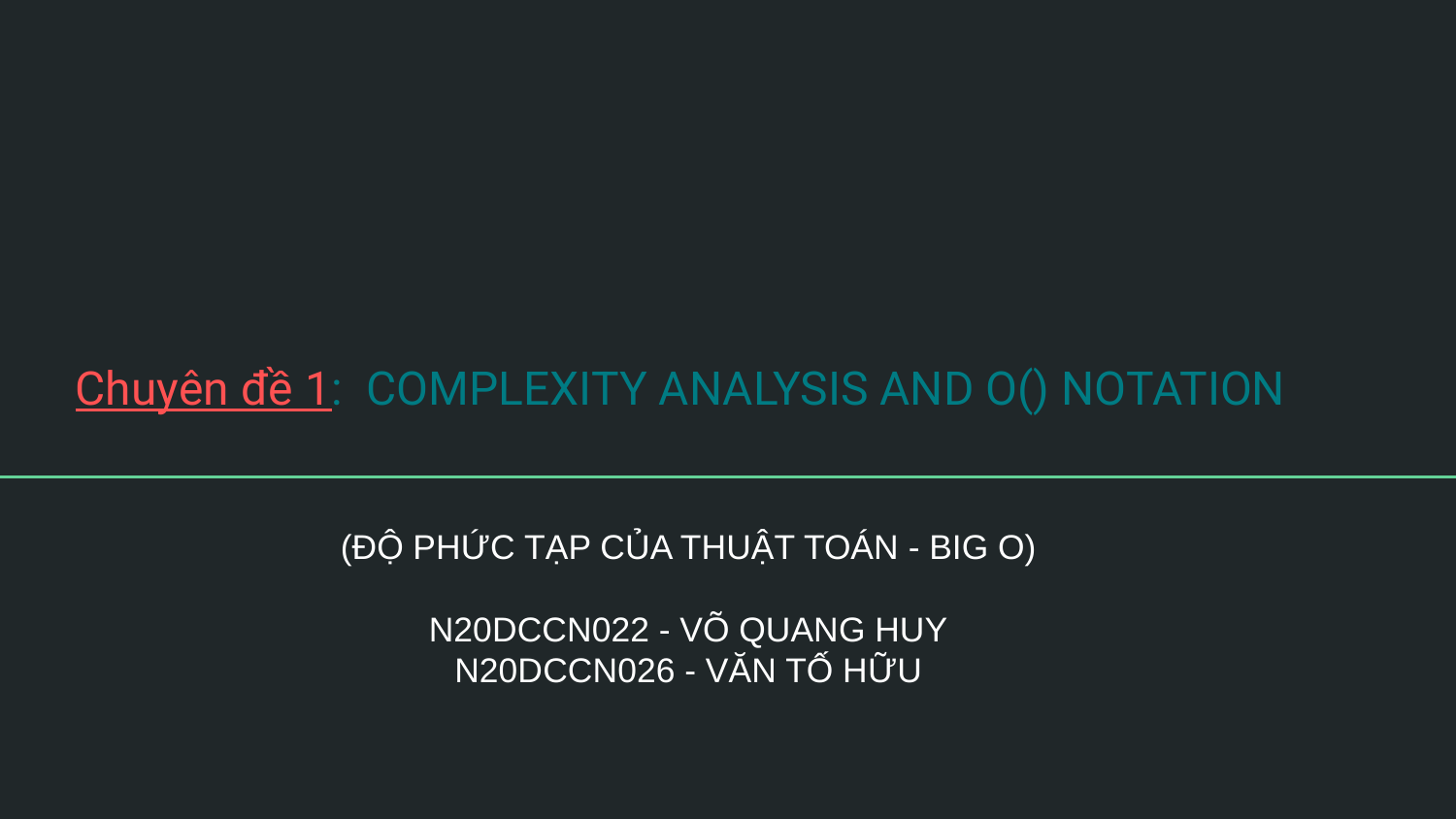

Chuyên đề 1:	COMPLEXITY ANALYSIS AND O() NOTATION
(ĐỘ PHỨC TẠP CỦA THUẬT TOÁN - BIG O)

N20DCCN022 - VÕ QUANG HUY
N20DCCN026 - VĂN TỐ HỮU